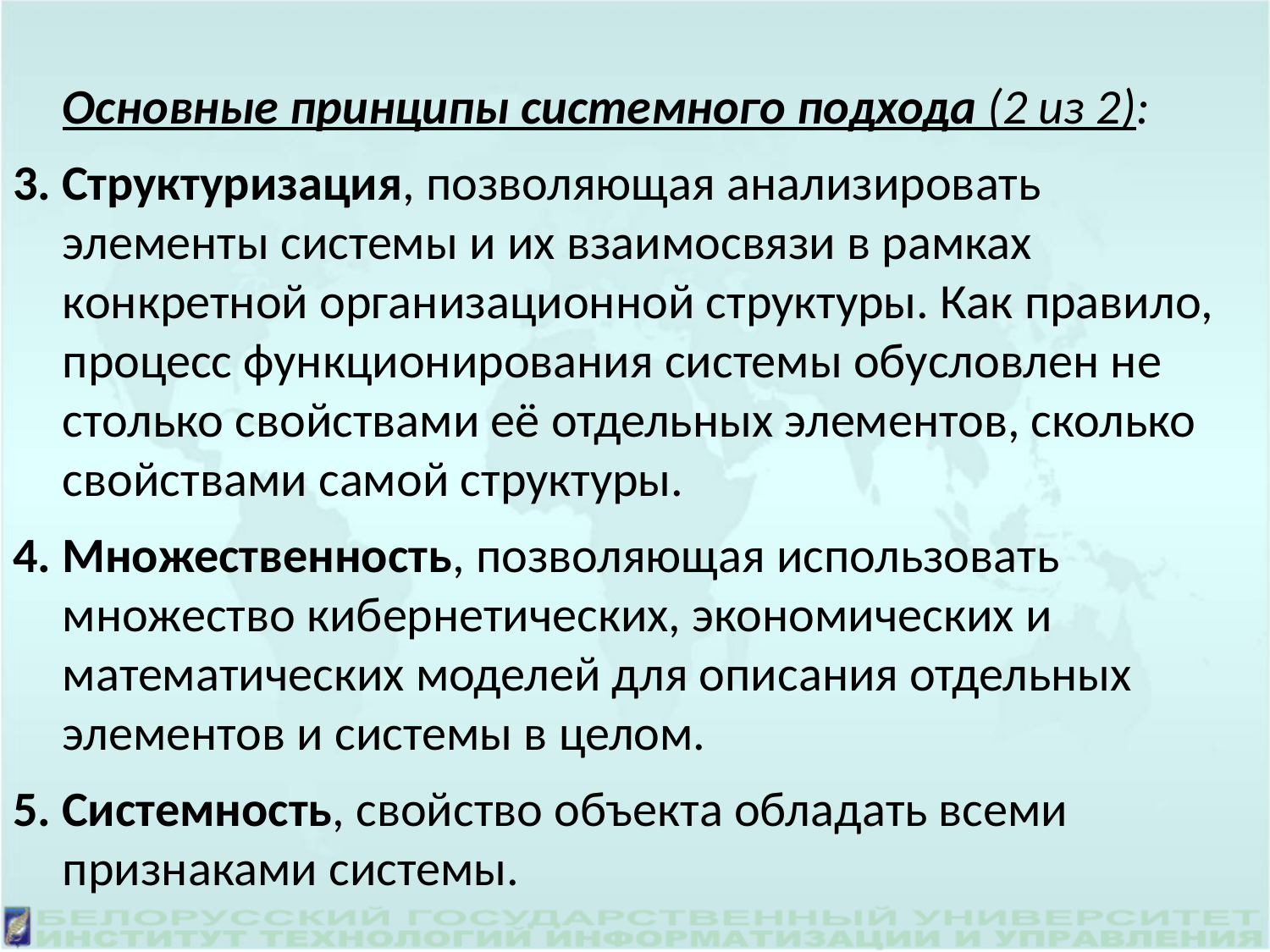

Основные принципы системного подхода (2 из 2):

3. Структуризация, позволяющая анализировать элементы системы и их взаимосвязи в рамках конкретной организационной структуры. Как правило, процесс функционирования системы обусловлен не столько свойствами её отдельных элементов, сколько свойствами самой структуры.

4. Множественность, позволяющая использовать множество кибернетических, экономических и математических моделей для описания отдельных элементов и системы в целом.

5. Системность, свойство объекта обладать всеми признаками системы.